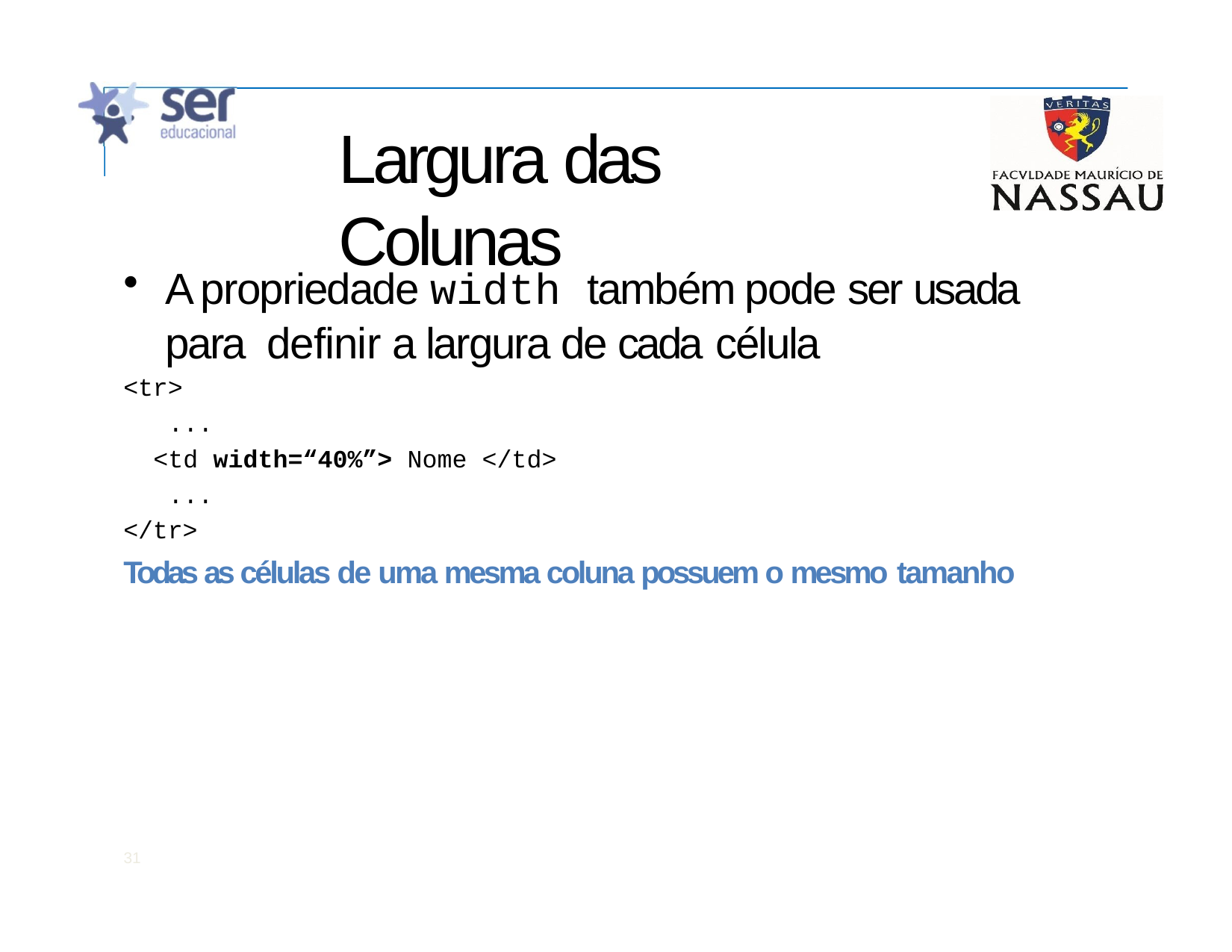

# Largura das Colunas
A propriedade width também pode ser usada para  definir a largura de cada célula
<tr>
...
<td width=“40%”> Nome </td>
...
</tr>
Todas as células de uma mesma coluna possuem o mesmo tamanho
31